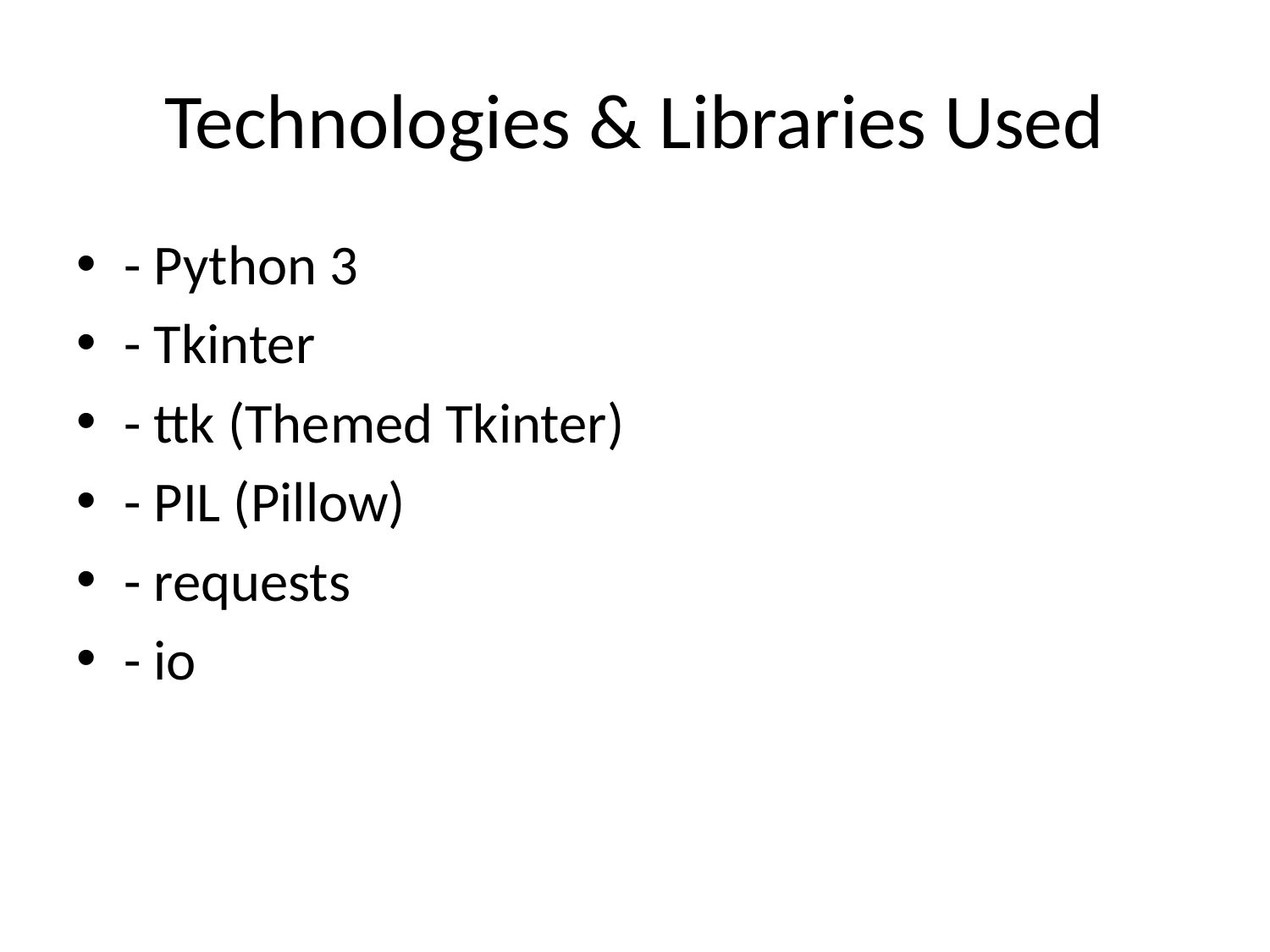

# Technologies & Libraries Used
- Python 3
- Tkinter
- ttk (Themed Tkinter)
- PIL (Pillow)
- requests
- io